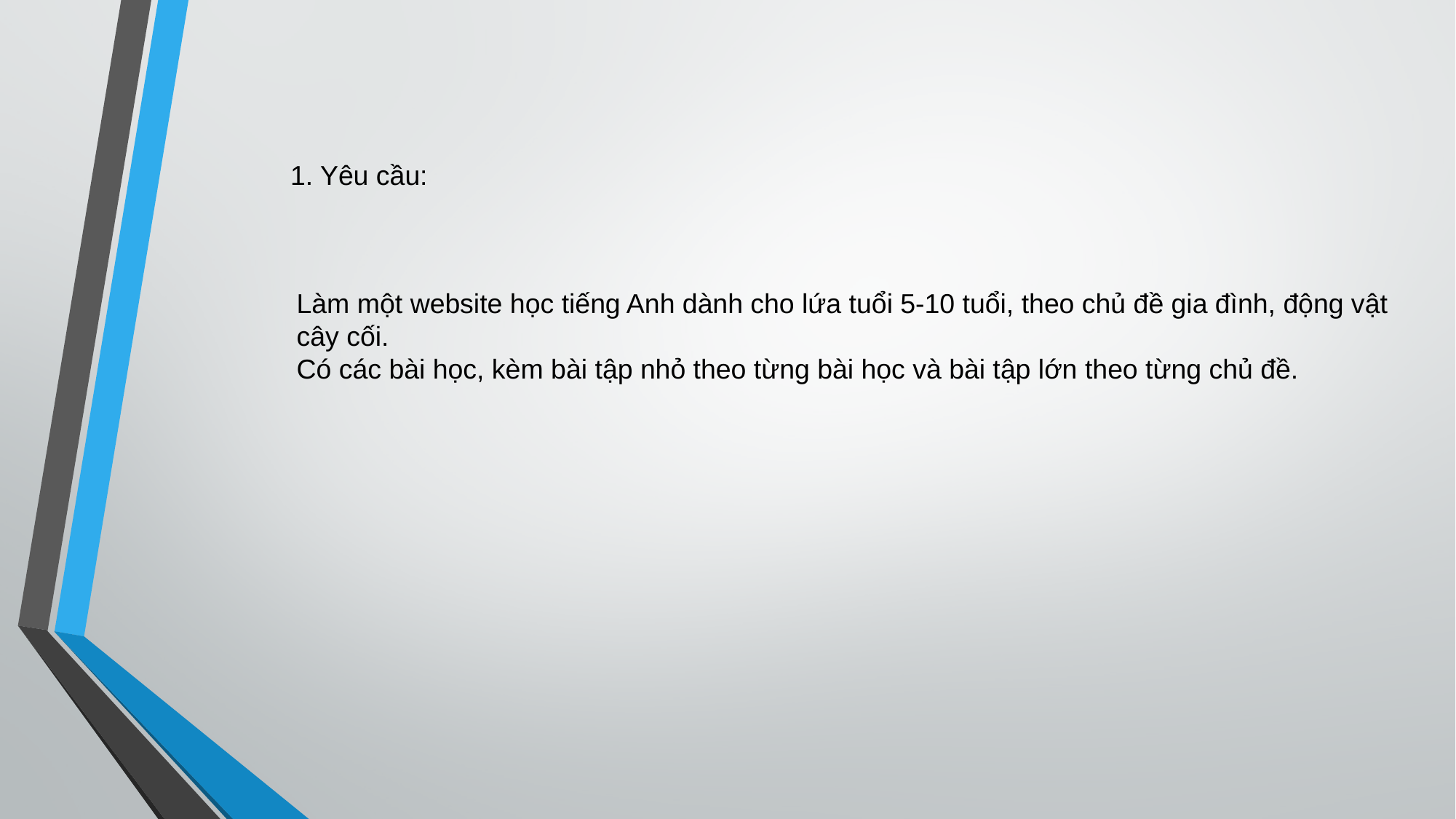

1. Yêu cầu:
Làm một website học tiếng Anh dành cho lứa tuổi 5-10 tuổi, theo chủ đề gia đình, động vật
cây cối.
Có các bài học, kèm bài tập nhỏ theo từng bài học và bài tập lớn theo từng chủ đề.